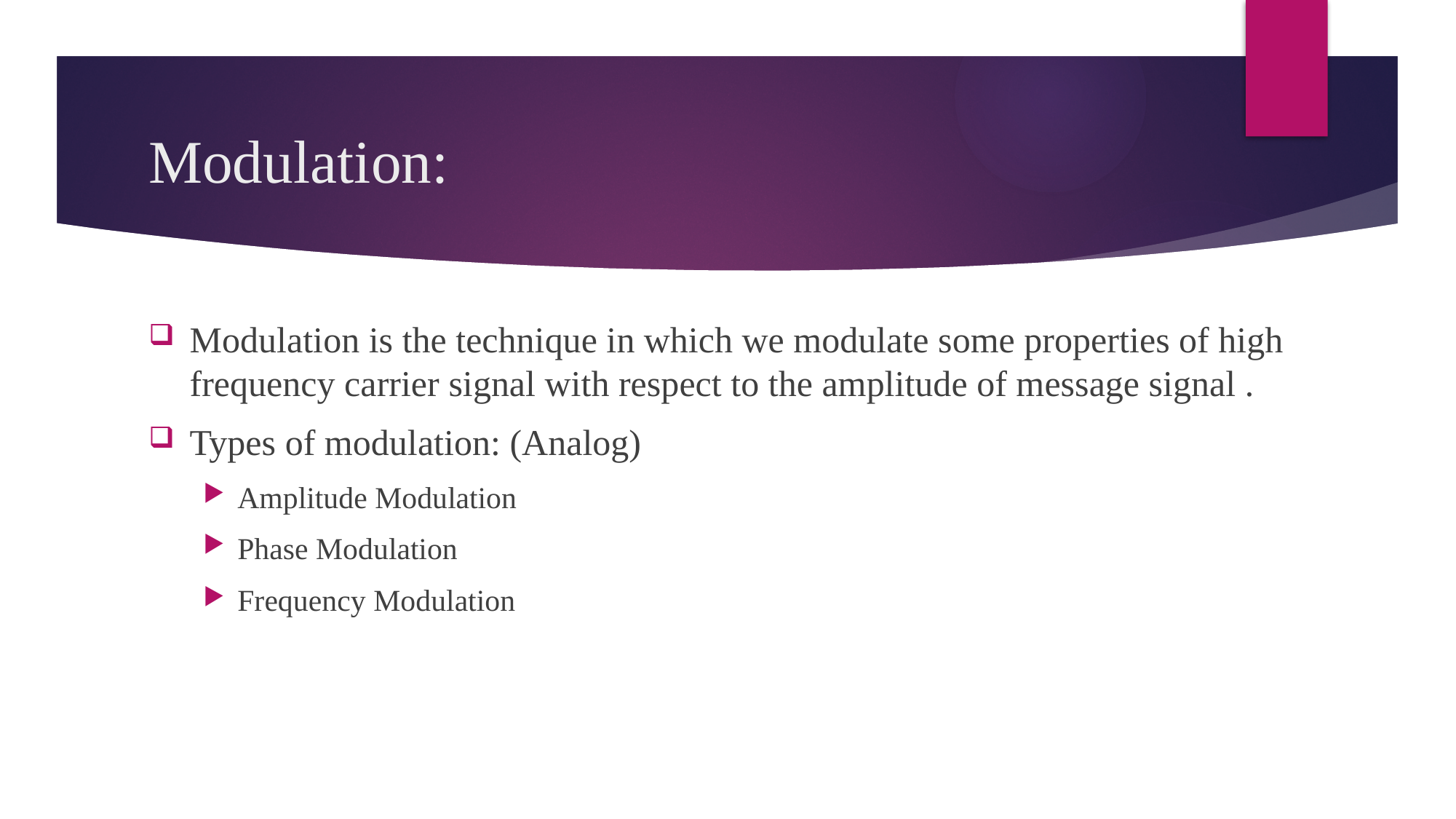

# Modulation:
Modulation is the technique in which we modulate some properties of high frequency carrier signal with respect to the amplitude of message signal .
Types of modulation: (Analog)
Amplitude Modulation
Phase Modulation
Frequency Modulation